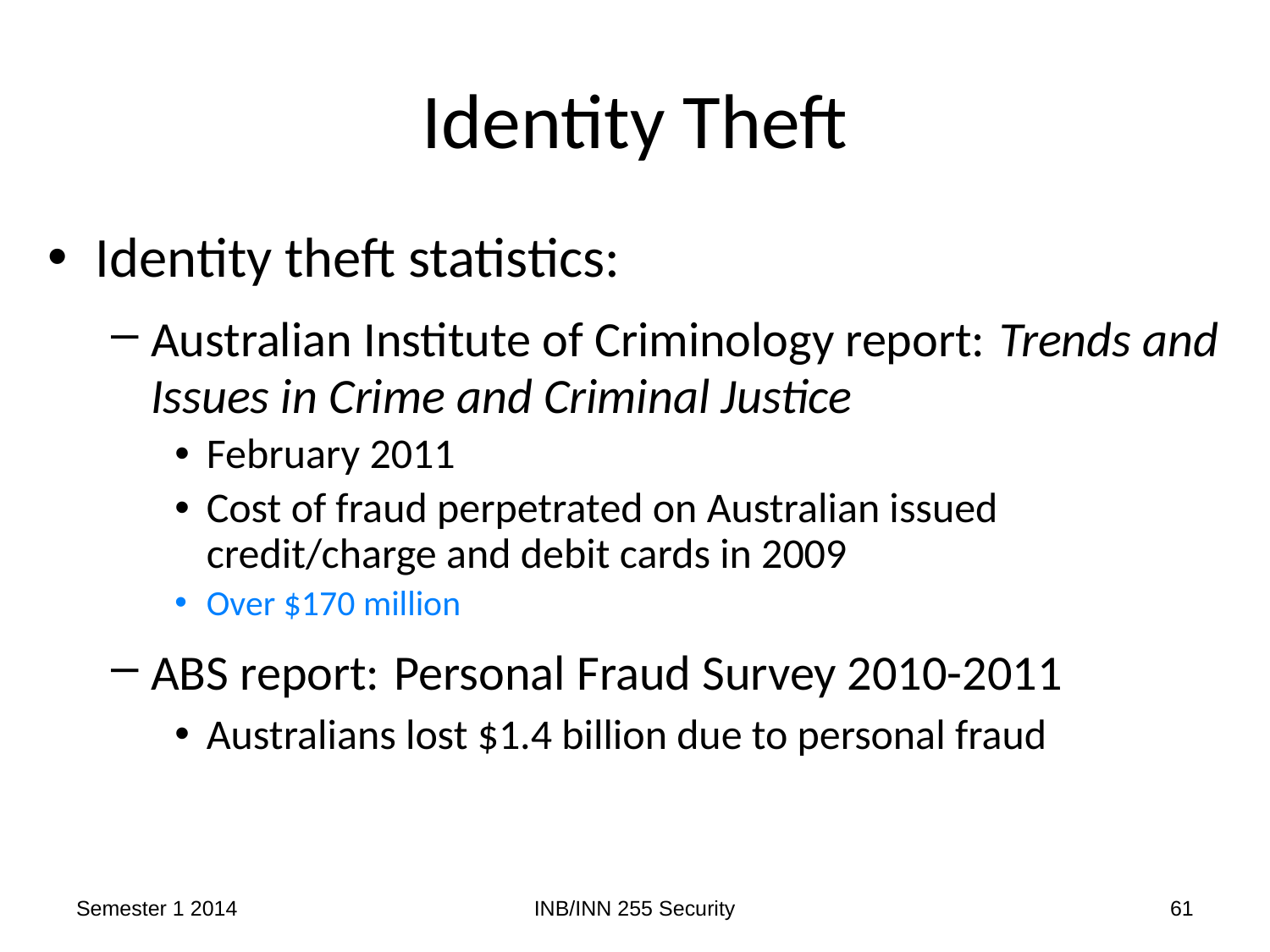

# Identity Theft
Identity theft statistics:
Australian Institute of Criminology report: Trends and Issues in Crime and Criminal Justice
February 2011
Cost of fraud perpetrated on Australian issued credit/charge and debit cards in 2009
Over $170 million
ABS report: Personal Fraud Survey 2010-2011
Australians lost $1.4 billion due to personal fraud
Semester 1 2014
INB/INN 255 Security
61